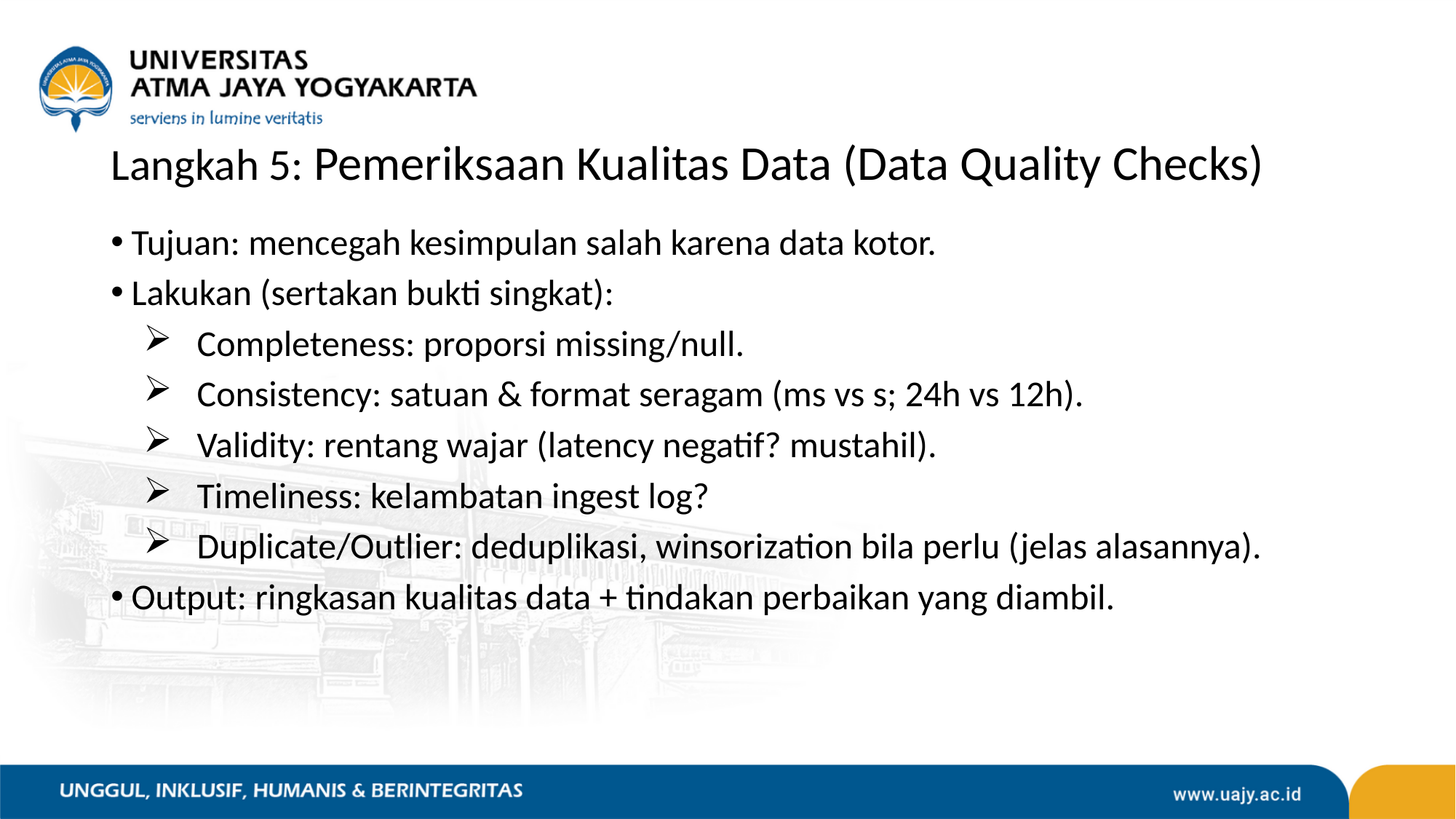

# Langkah 5: Pemeriksaan Kualitas Data (Data Quality Checks)
Tujuan: mencegah kesimpulan salah karena data kotor.
Lakukan (sertakan bukti singkat):
Completeness: proporsi missing/null.
Consistency: satuan & format seragam (ms vs s; 24h vs 12h).
Validity: rentang wajar (latency negatif? mustahil).
Timeliness: kelambatan ingest log?
Duplicate/Outlier: deduplikasi, winsorization bila perlu (jelas alasannya).
Output: ringkasan kualitas data + tindakan perbaikan yang diambil.